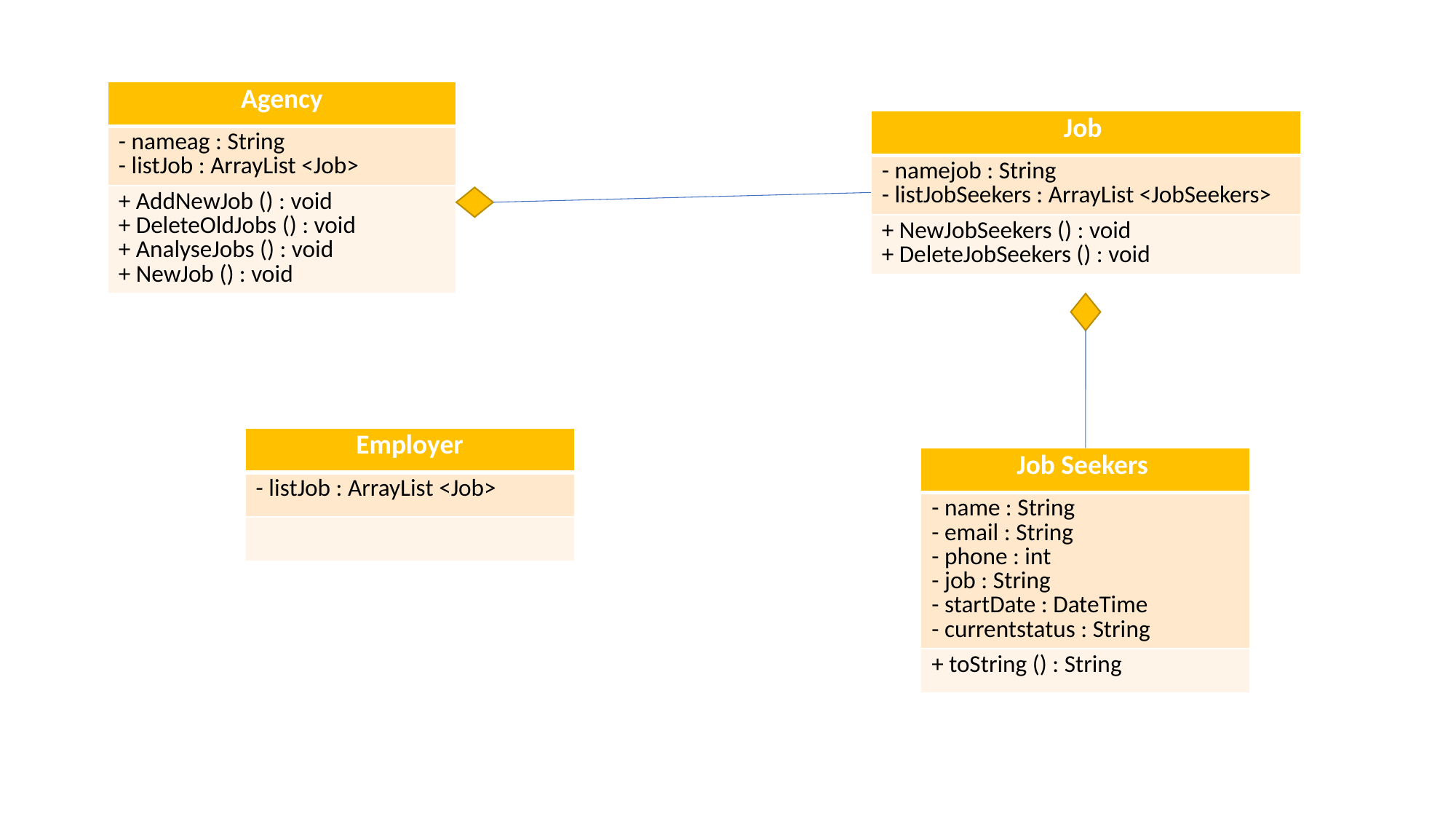

| Agency |
| --- |
| - nameag : String - listJob : ArrayList <Job> |
| + AddNewJob () : void + DeleteOldJobs () : void + AnalyseJobs () : void + NewJob () : void |
| Job |
| --- |
| - namejob : String - listJobSeekers : ArrayList <JobSeekers> |
| + NewJobSeekers () : void + DeleteJobSeekers () : void |

| Employer |
| --- |
| - listJob : ArrayList <Job> |
|  |
| Job Seekers |
| --- |
| - name : String - email : String - phone : int - job : String - startDate : DateTime - currentstatus : String |
| + toString () : String |